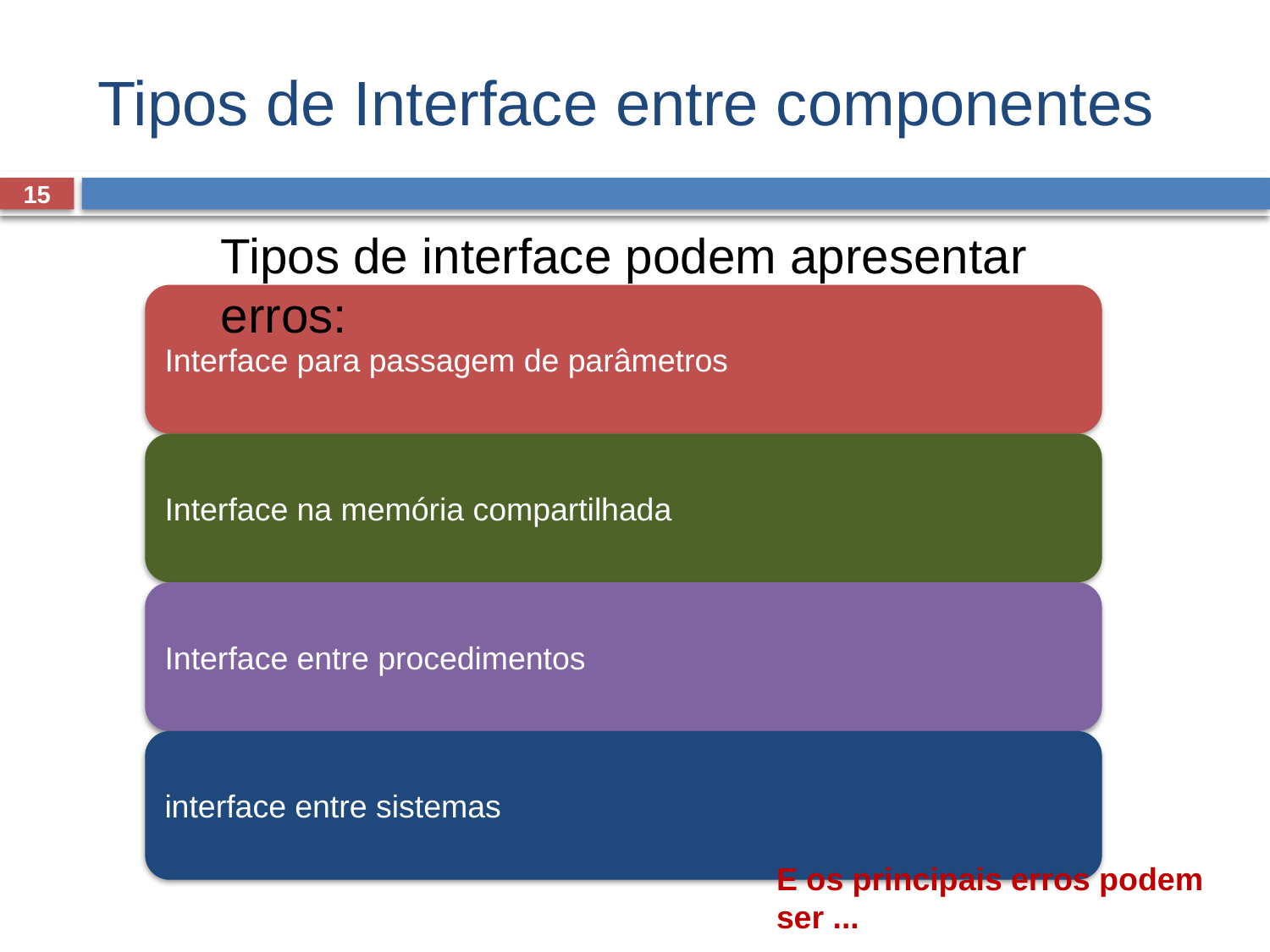

# Tipos de Interface entre componentes
15
Tipos de interface podem apresentar erros:
Interface para passagem de parâmetros
Interface na memória compartilhada
interface entre sistemas
Interface entre procedimentos
E os principais erros podem ser ...